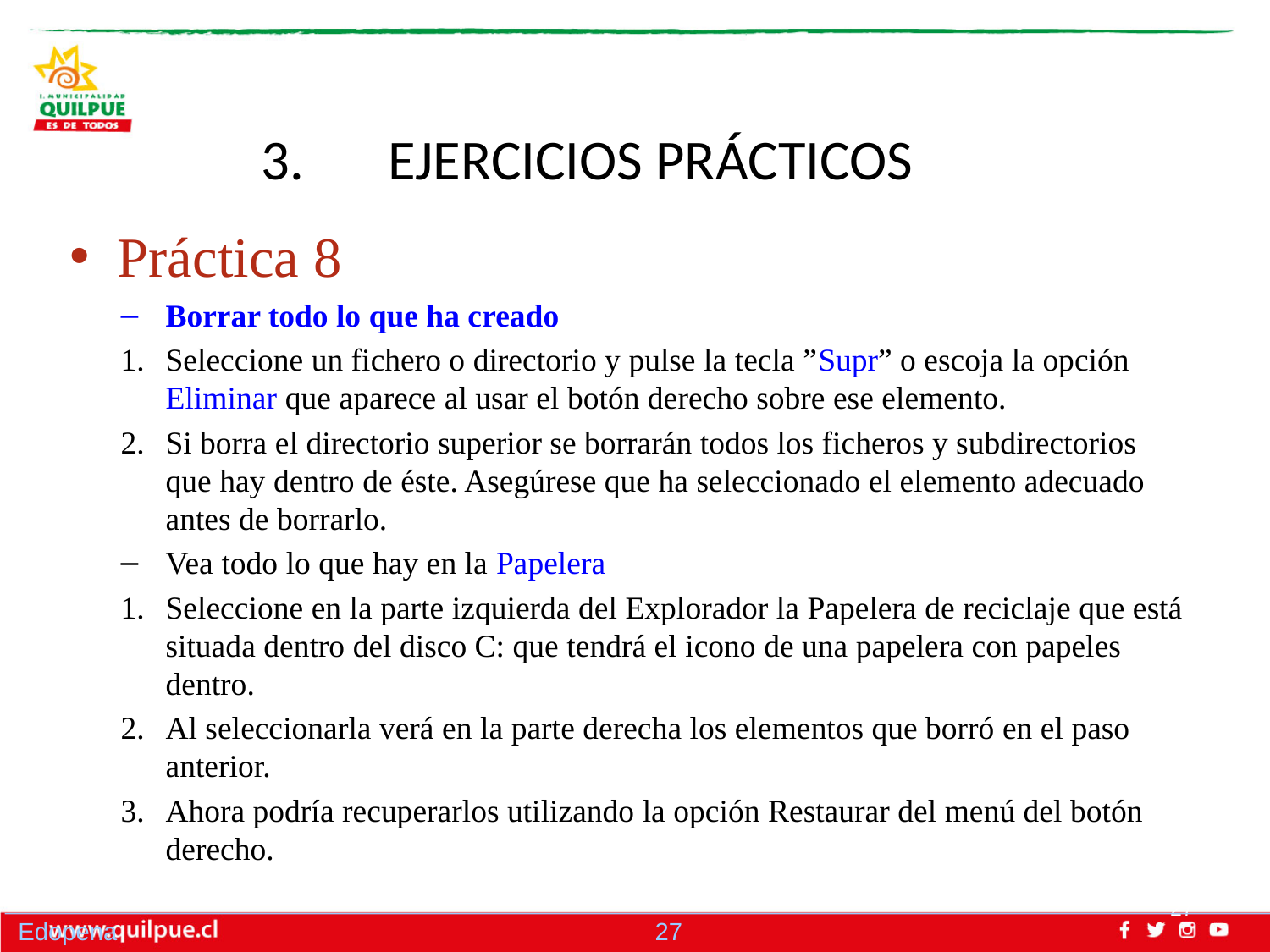

# 3.	EJERCICIOS PRÁCTICOS
Práctica 8
Borrar todo lo que ha creado
Seleccione un fichero o directorio y pulse la tecla ”Supr” o escoja la opción Eliminar que aparece al usar el botón derecho sobre ese elemento.
Si borra el directorio superior se borrarán todos los ficheros y subdirectorios que hay dentro de éste. Asegúrese que ha seleccionado el elemento adecuado antes de borrarlo.
Vea todo lo que hay en la Papelera
Seleccione en la parte izquierda del Explorador la Papelera de reciclaje que está situada dentro del disco C: que tendrá el icono de una papelera con papeles dentro.
Al seleccionarla verá en la parte derecha los elementos que borró en el paso anterior.
Ahora podría recuperarlos utilizando la opción Restaurar del menú del botón derecho.

27
Edopena                                                                             27